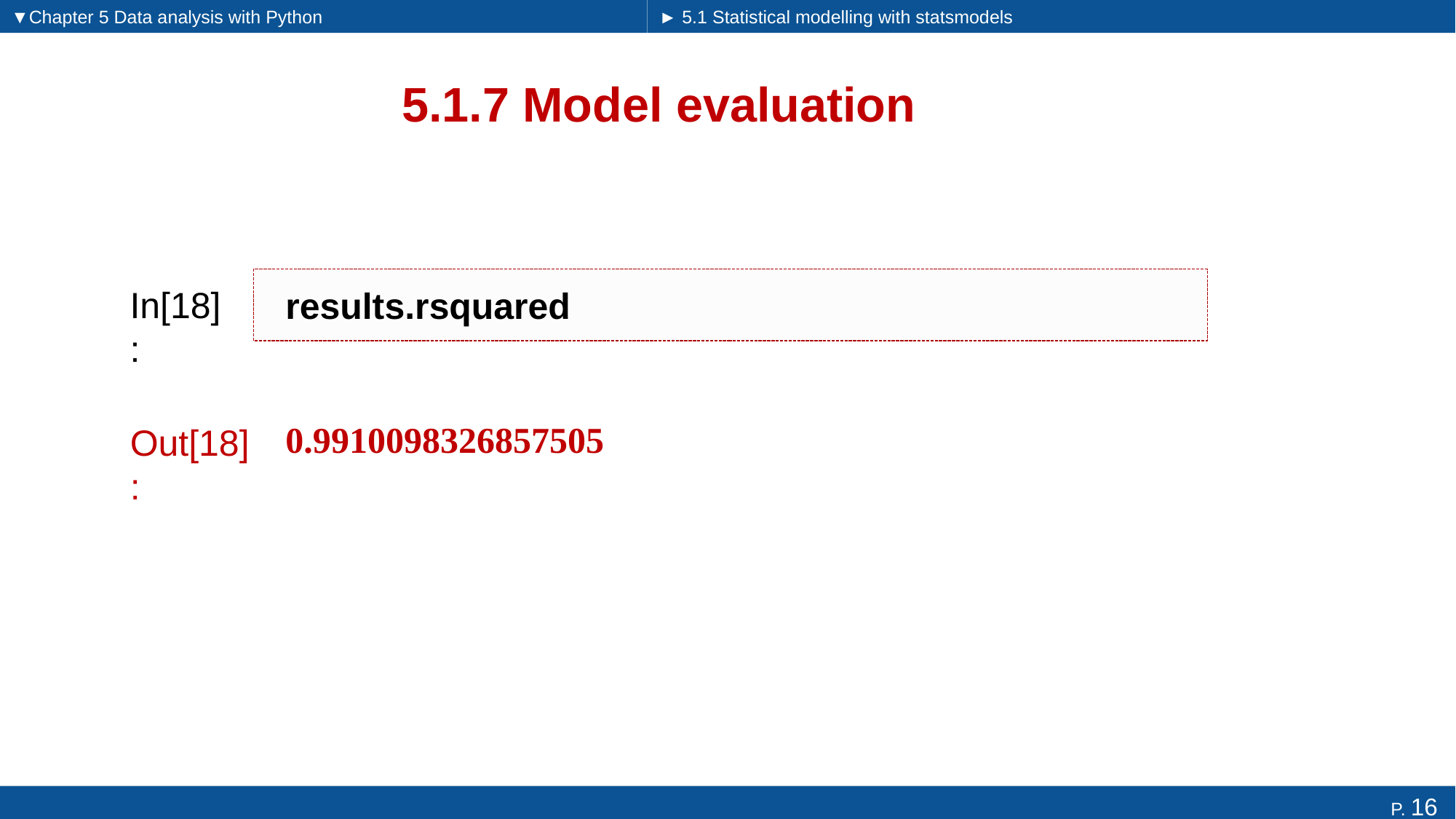

▼Chapter 5 Data analysis with Python
► 5.1 Statistical modelling with statsmodels
# 5.1.7 Model evaluation
results.rsquared
In[18]:
Out[18]:
0.9910098326857505